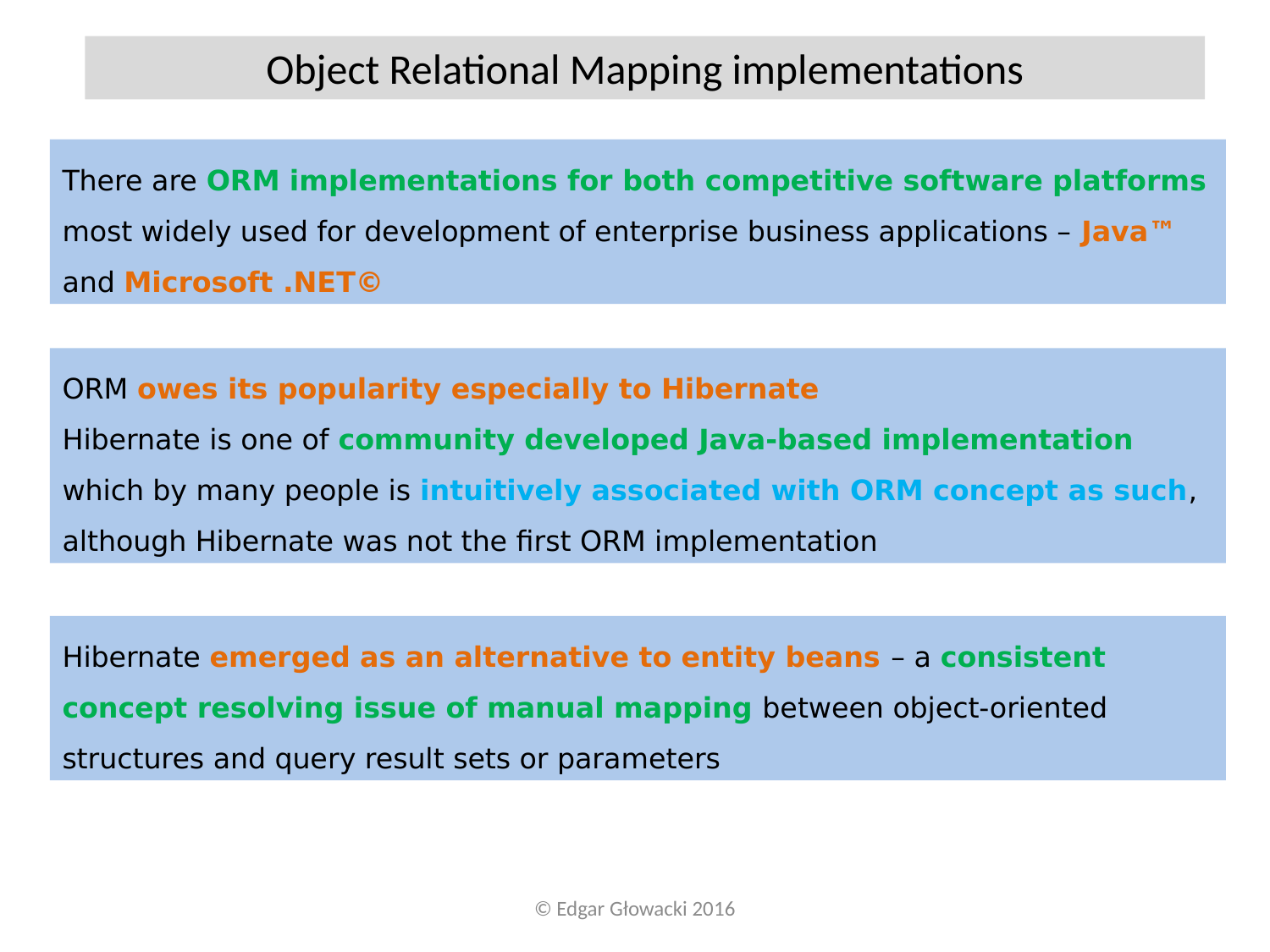

Object Relational Mapping implementations
There are ORM implementations for both competitive software platforms most widely used for development of enterprise business applications – Java™ and Microsoft .NET©
ORM owes its popularity especially to Hibernate
Hibernate is one of community developed Java-based implementation which by many people is intuitively associated with ORM concept as such, although Hibernate was not the first ORM implementation
Hibernate emerged as an alternative to entity beans – a consistent concept resolving issue of manual mapping between object-oriented structures and query result sets or parameters
© Edgar Głowacki 2016